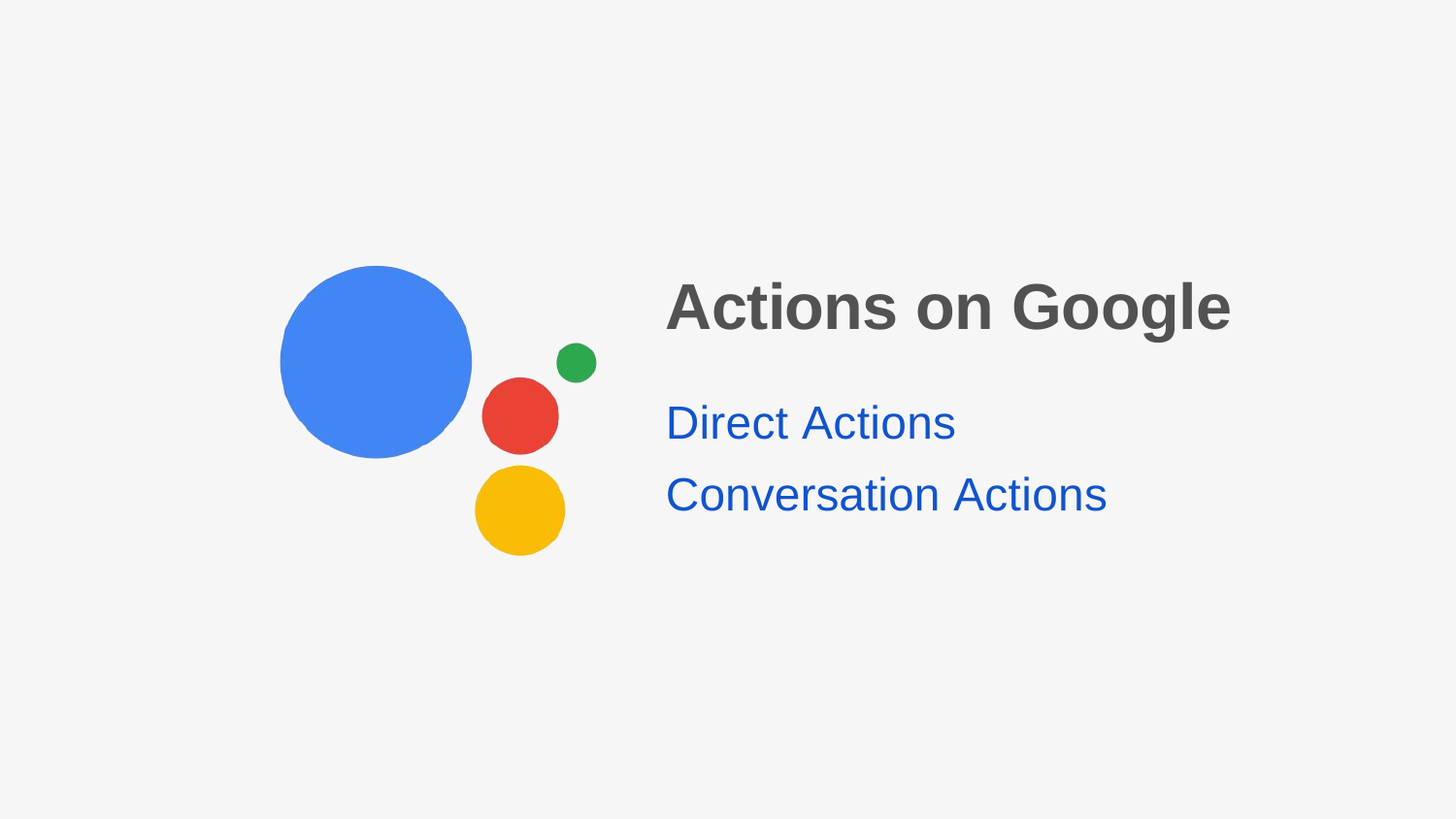

Actions on Google
Direct Actions  Conversation Actions